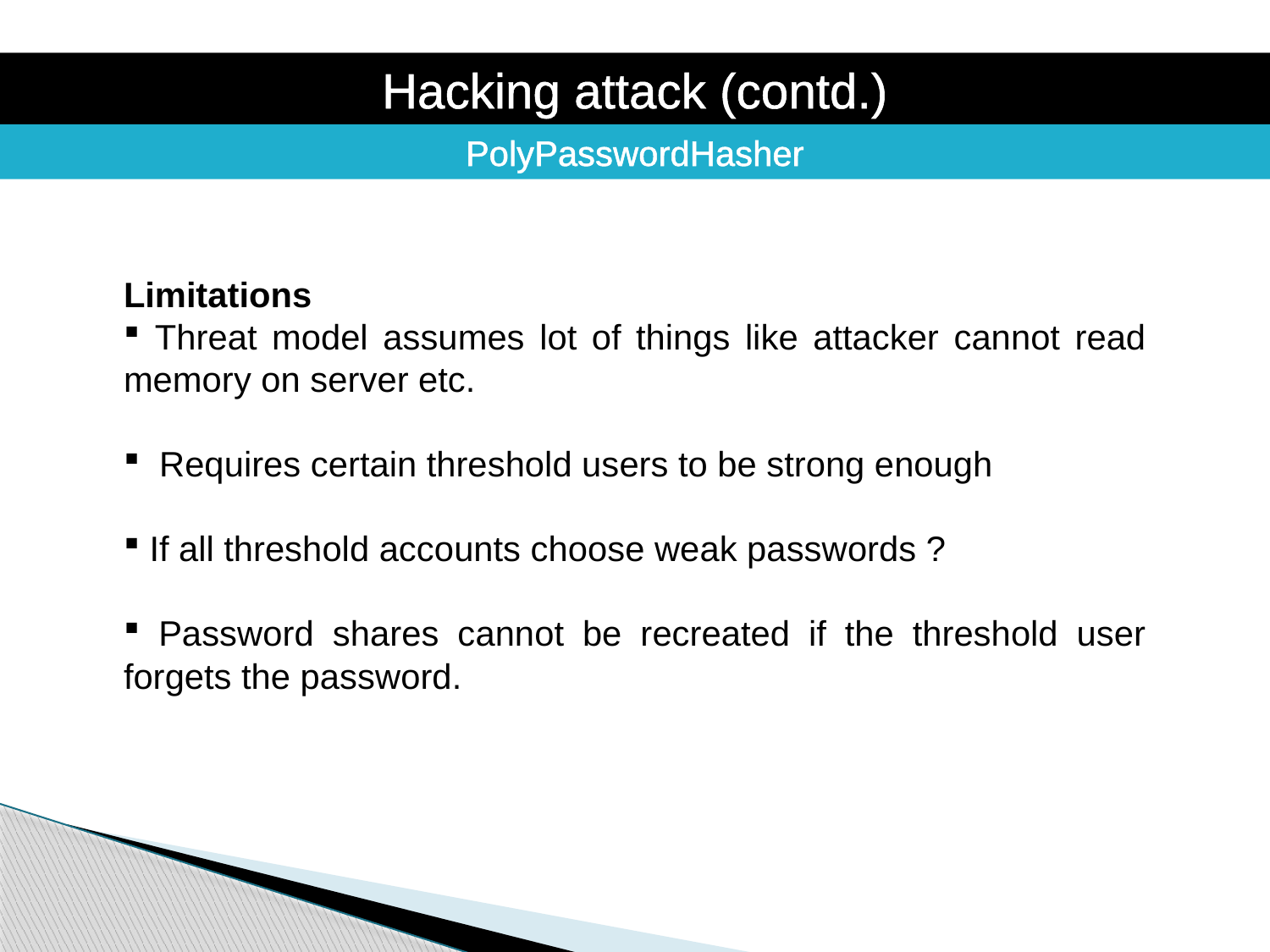

Hacking attack (contd.)
PolyPasswordHasher
Limitations
 Threat model assumes lot of things like attacker cannot read memory on server etc.

  Requires certain threshold users to be strong enough

 If all threshold accounts choose weak passwords ?

 Password shares cannot be recreated if the threshold user forgets the password.